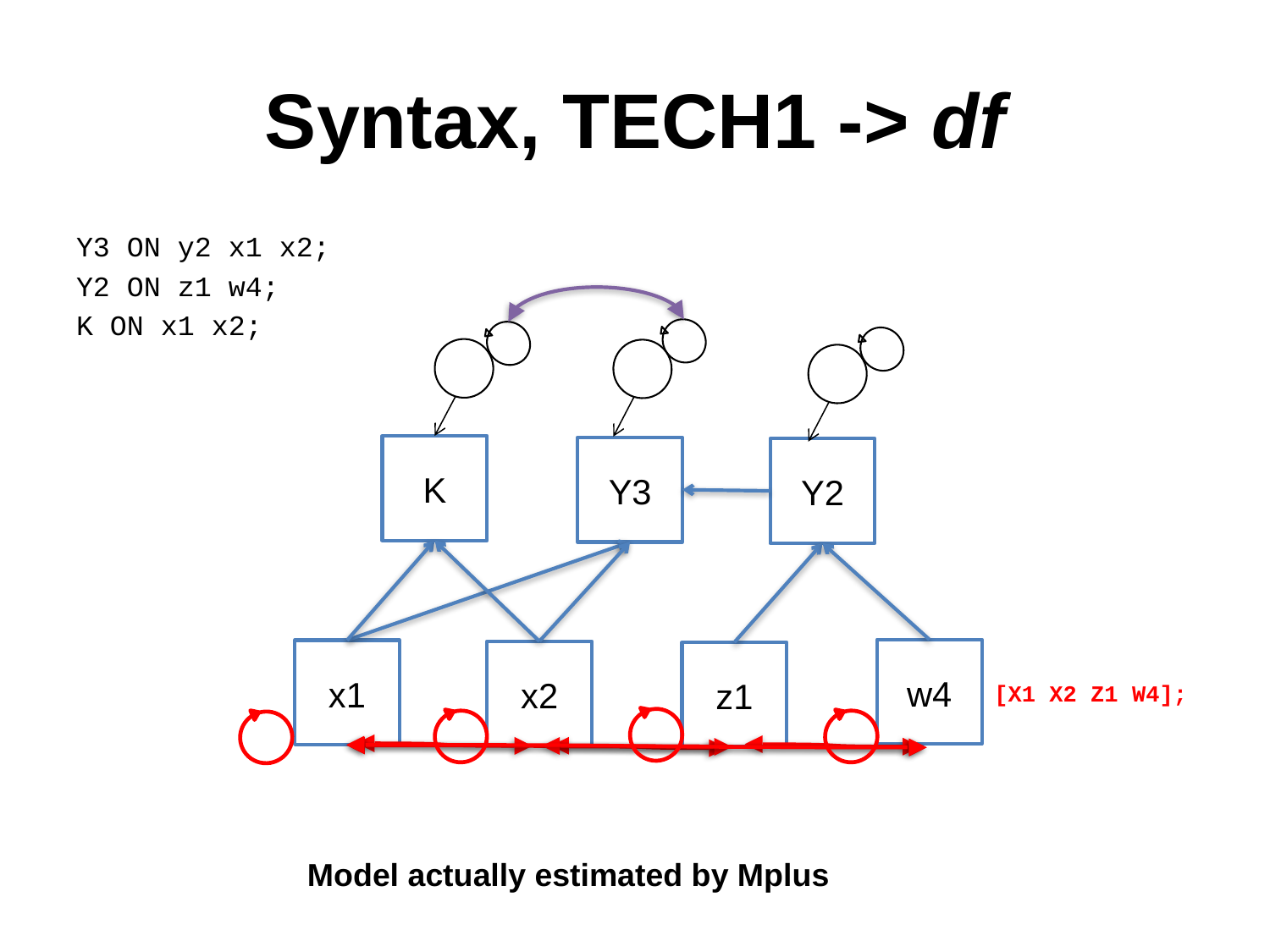

# Syntax, TECH1 -> df
Y3 ON y2 x1 x2;
Y2 ON z1 w4;
K ON x1 x2;

K
Y3
Y2

x1
x2
z1
w4
[X1 X2 Z1 W4];

Model actually estimated by Mplus